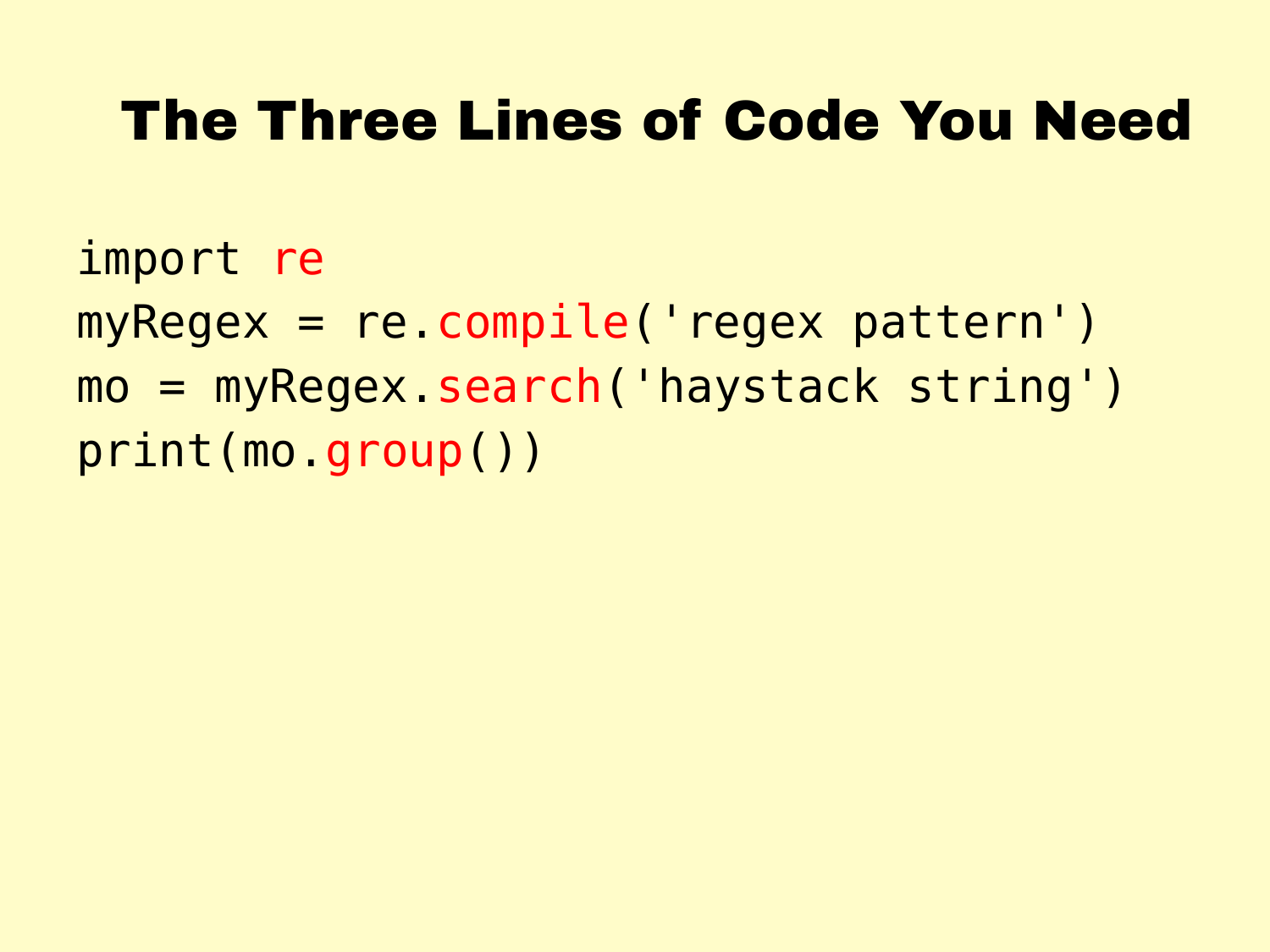

# The Three Lines of Code You Need
import re
myRegex = re.compile('regex pattern')
mo = myRegex.search('haystack string')
print(mo.group())